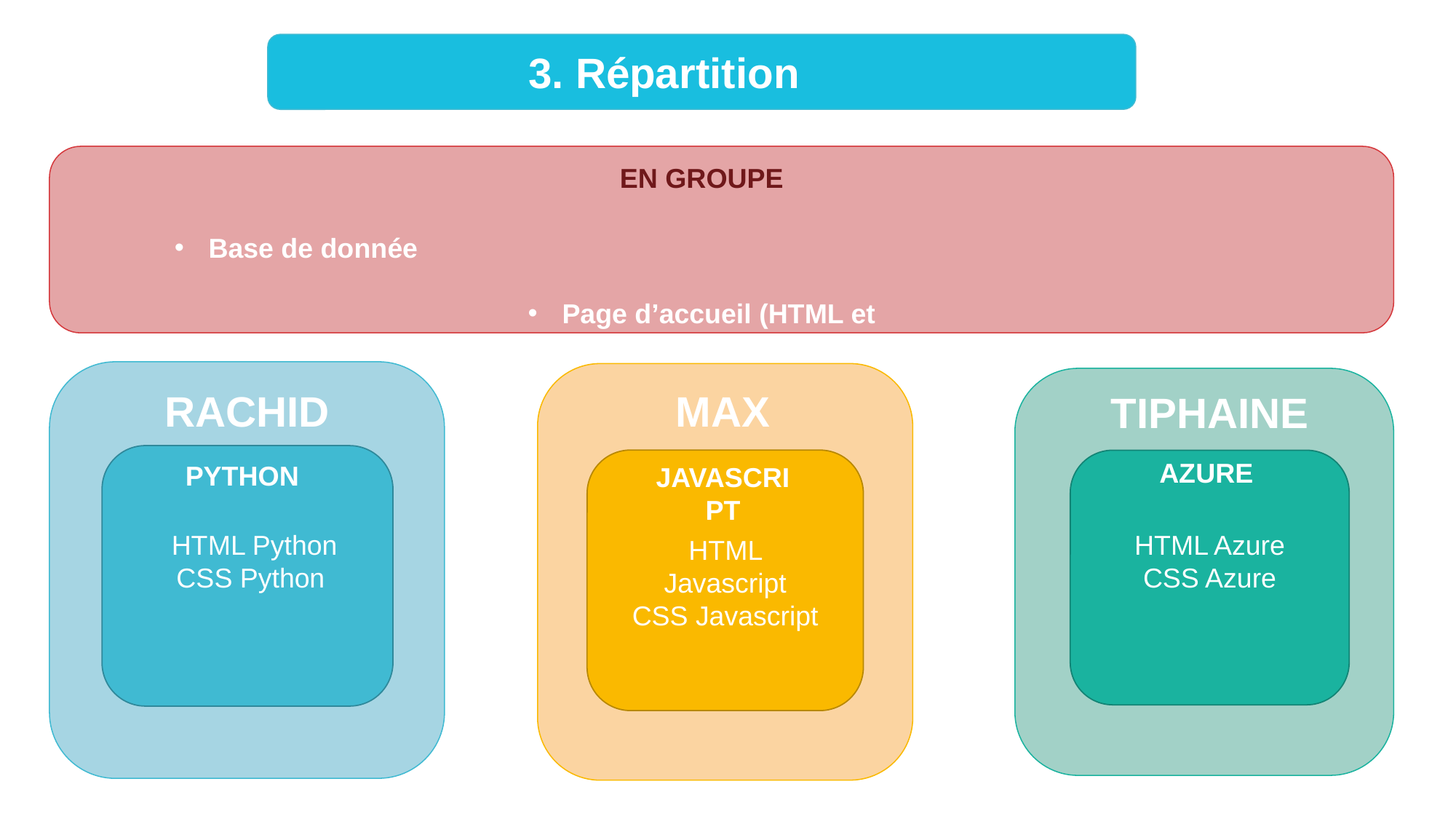

3. Répartition

EN GROUPE
Base de donnée

Base de l’API

Page d’accueil (HTML et CSS)

RACHID

PYTHON
HTML Python
CSS Python

MAX

JAVASCRIPT
HTML Javascript
CSS Javascript

TIPHAINE

AZURE
HTML Azure
CSS Azure